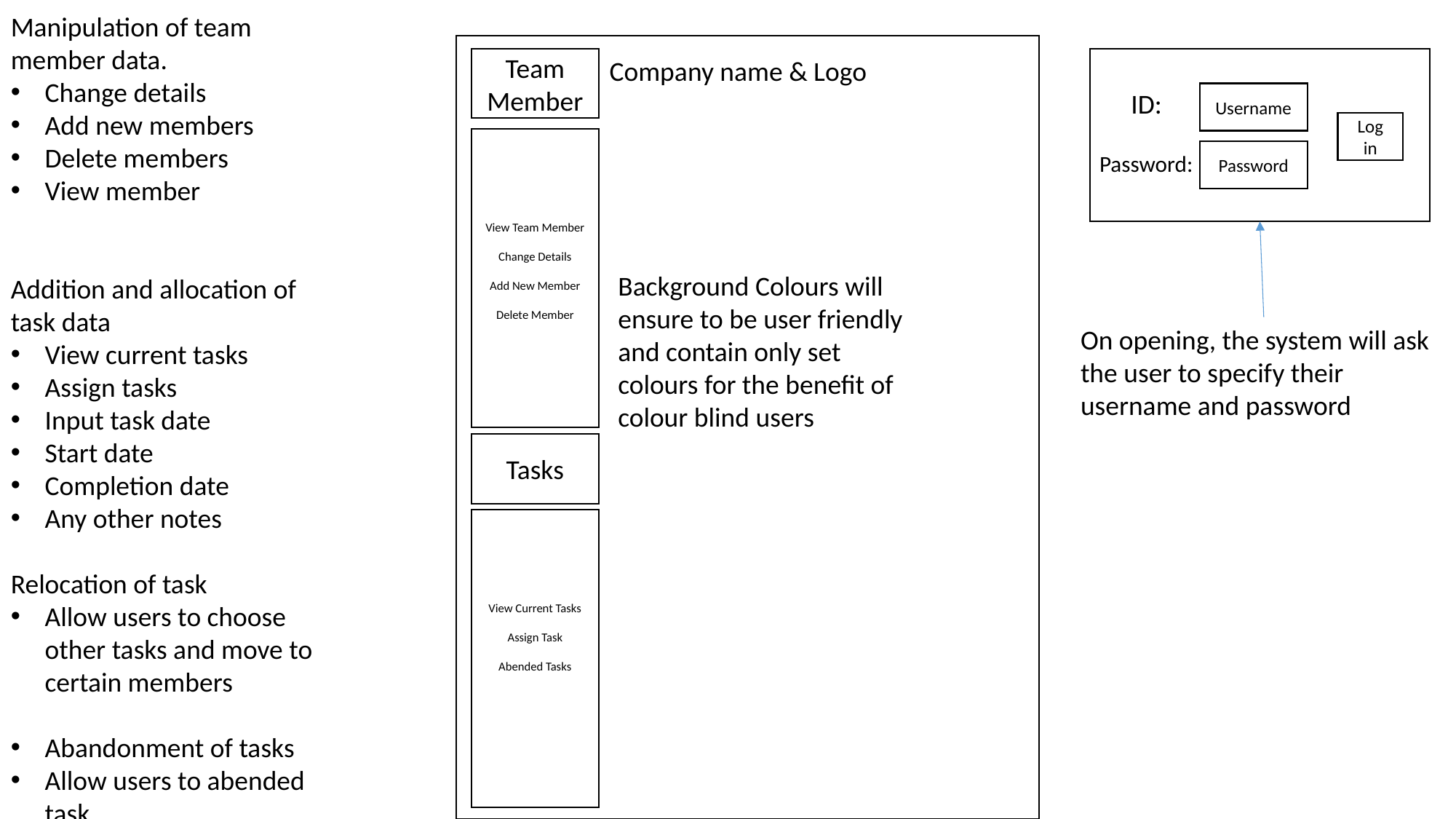

Manipulation of team member data.
Change details
Add new members
Delete members
View member

Addition and allocation of task data
View current tasks
Assign tasks
Input task date
Start date
Completion date
Any other notes

Relocation of task
Allow users to choose other tasks and move to certain members

Abandonment of tasks
Allow users to abended task

Team Member
Company name & Logo

ID:
Username
Log in
View Team Member

Change Details

Add New Member

Delete Member

Password
Password:
Background Colours will ensure to be user friendly and contain only set colours for the benefit of colour blind users
On opening, the system will ask the user to specify their username and password
Tasks
View Current Tasks

Assign Task

Abended Tasks